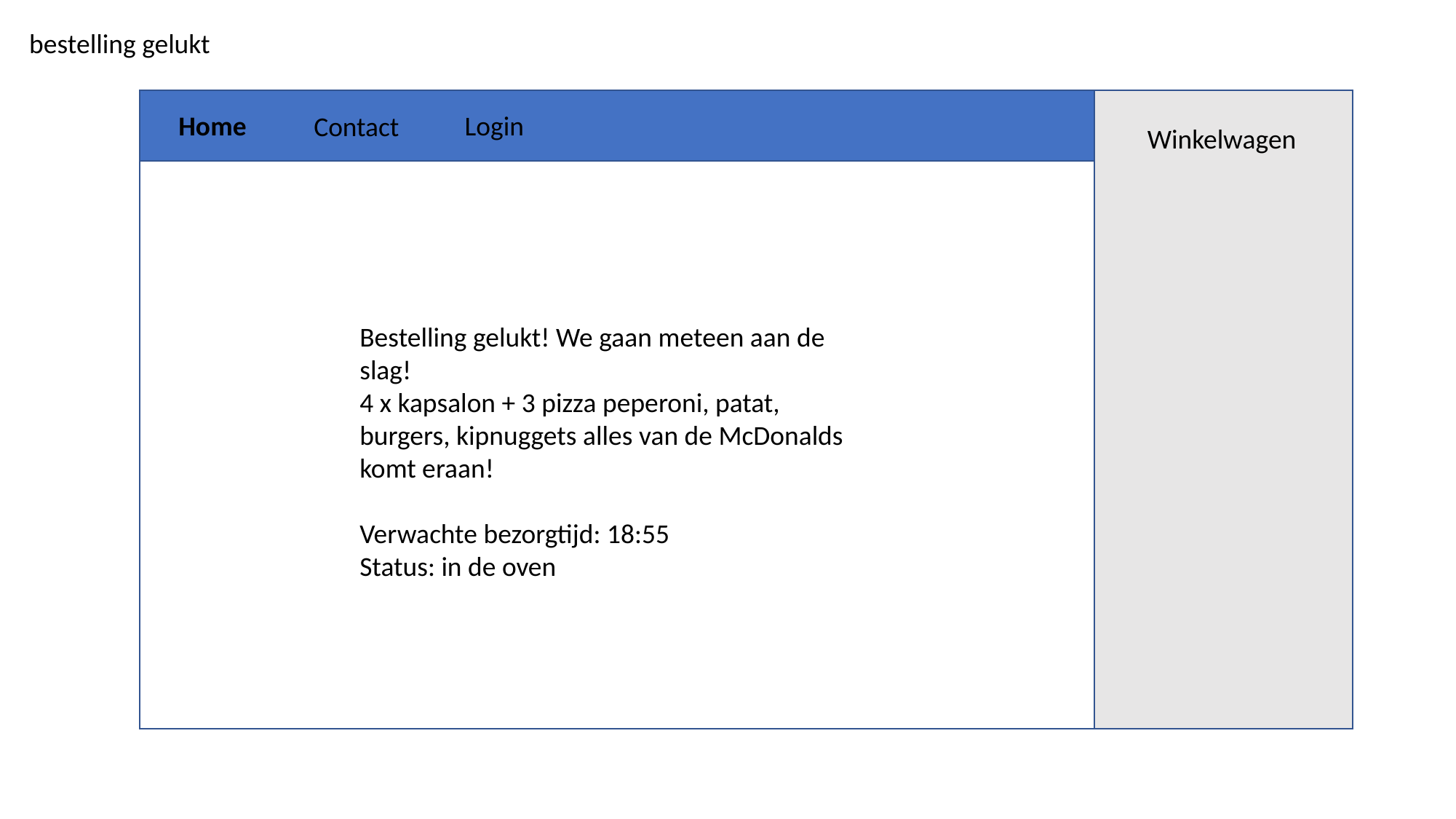

bestelling gelukt

Home
Login
Contact
Winkelwagen
Bestelling gelukt! We gaan meteen aan de slag!
4 x kapsalon + 3 pizza peperoni, patat, burgers, kipnuggets alles van de McDonalds komt eraan!

Verwachte bezorgtijd: 18:55
Status: in de oven